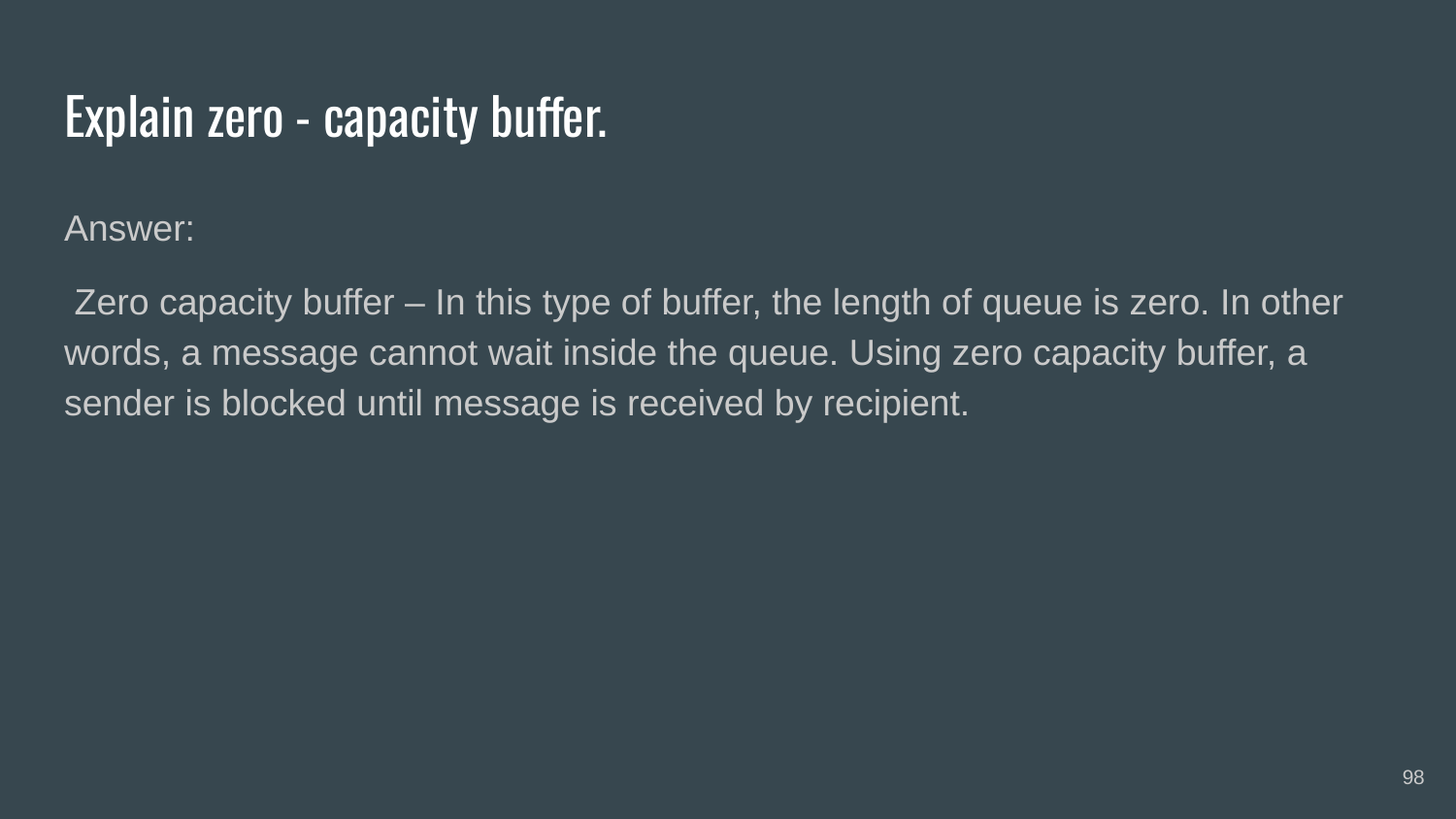

# Explain zero - capacity buffer.
Answer:
 Zero capacity buffer – In this type of buffer, the length of queue is zero. In other words, a message cannot wait inside the queue. Using zero capacity buffer, a sender is blocked until message is received by recipient.
98